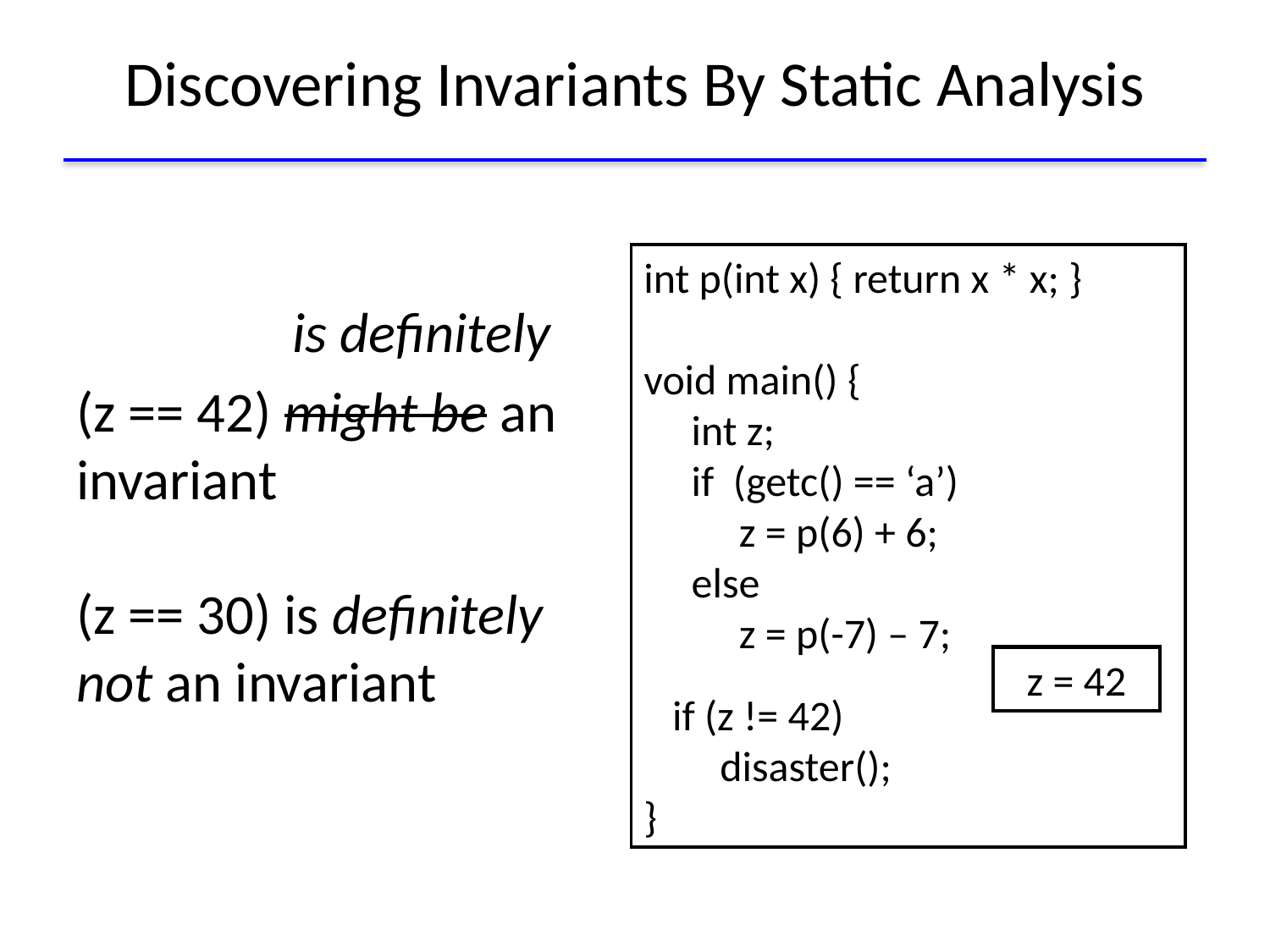

# Discovering Invariants By Static Analysis
                 is definitely
(z == 42) might be an
invariant
(z == 30) is definitely
not an invariant
int p(int x) { return x * x; }
void main() {
     int z;
     if  (getc() == ‘a’)
          z = p(6) + 6;
     else
          z = p(-7) – 7;
   if (z != 42)
        disaster();
}
z = 42